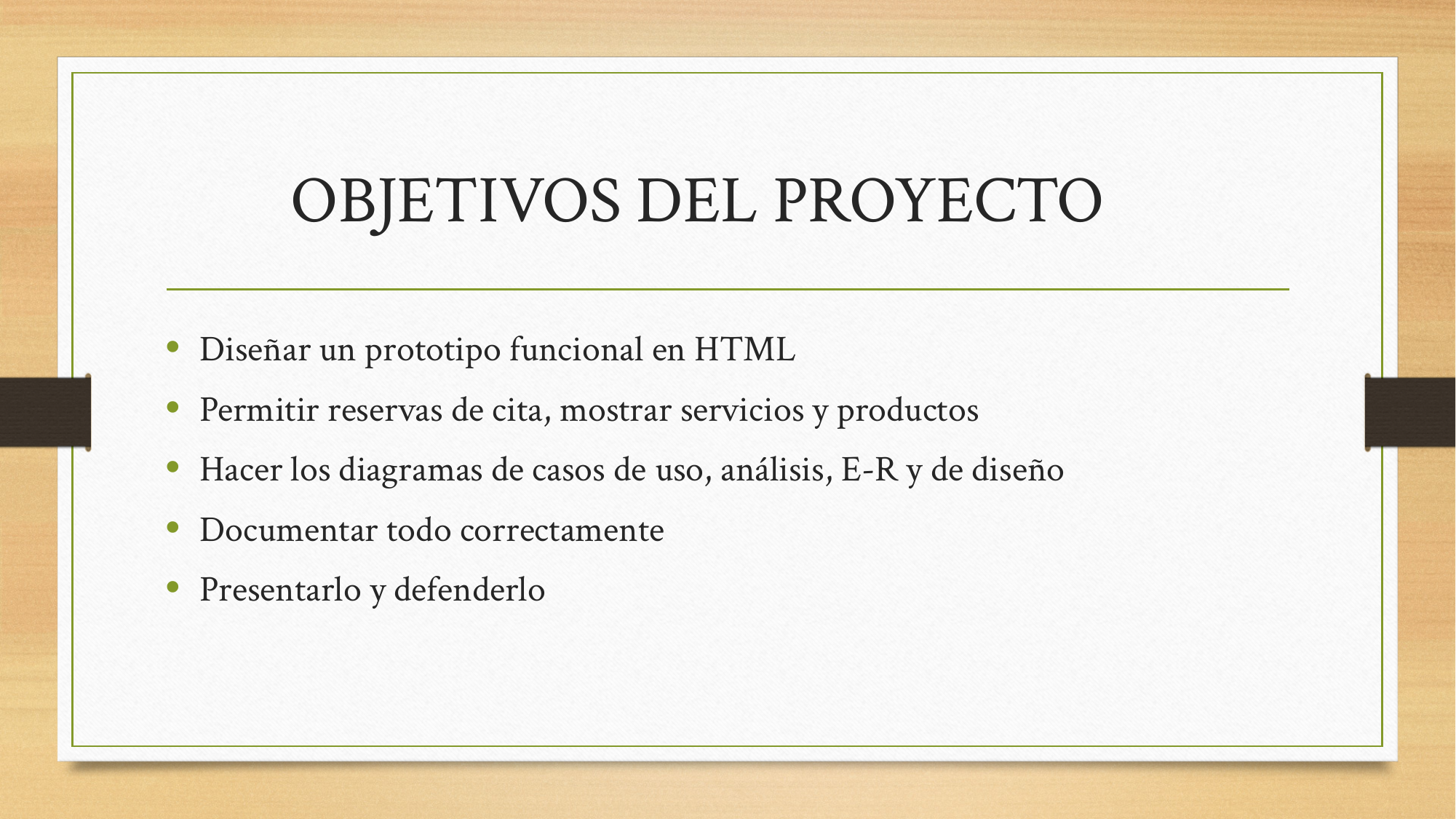

# OBJETIVOS DEL PROYECTO
Diseñar un prototipo funcional en HTML
Permitir reservas de cita, mostrar servicios y productos
Hacer los diagramas de casos de uso, análisis, E-R y de diseño
Documentar todo correctamente
Presentarlo y defenderlo